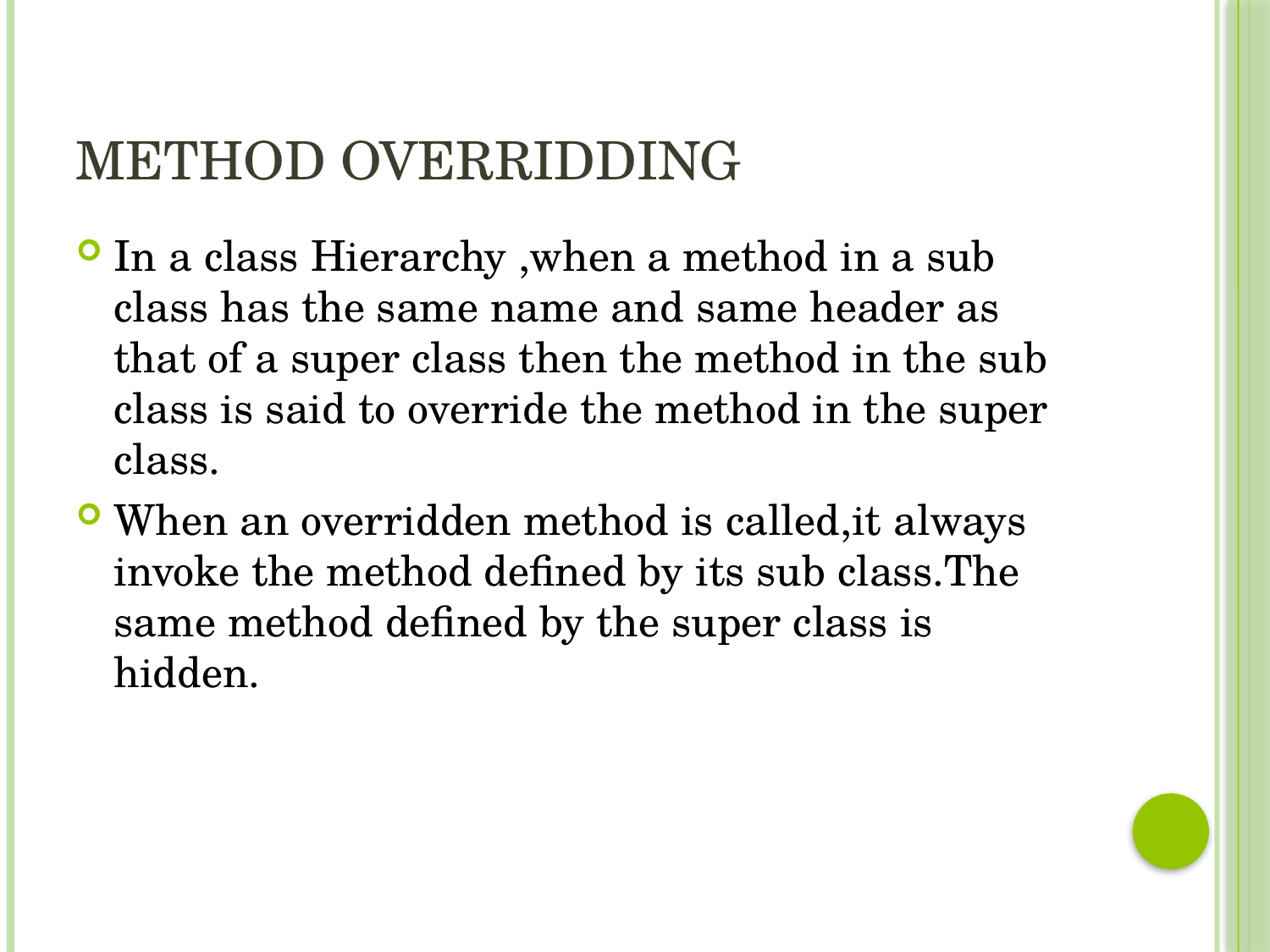

# METHOD OVERRIDDING
In a class Hierarchy ,when a method in a sub class has the same name and same header as that of a super class then the method in the sub class is said to override the method in the super class.
When an overridden method is called,it always invoke the method defined by its sub class.The same method defined by the super class is hidden.